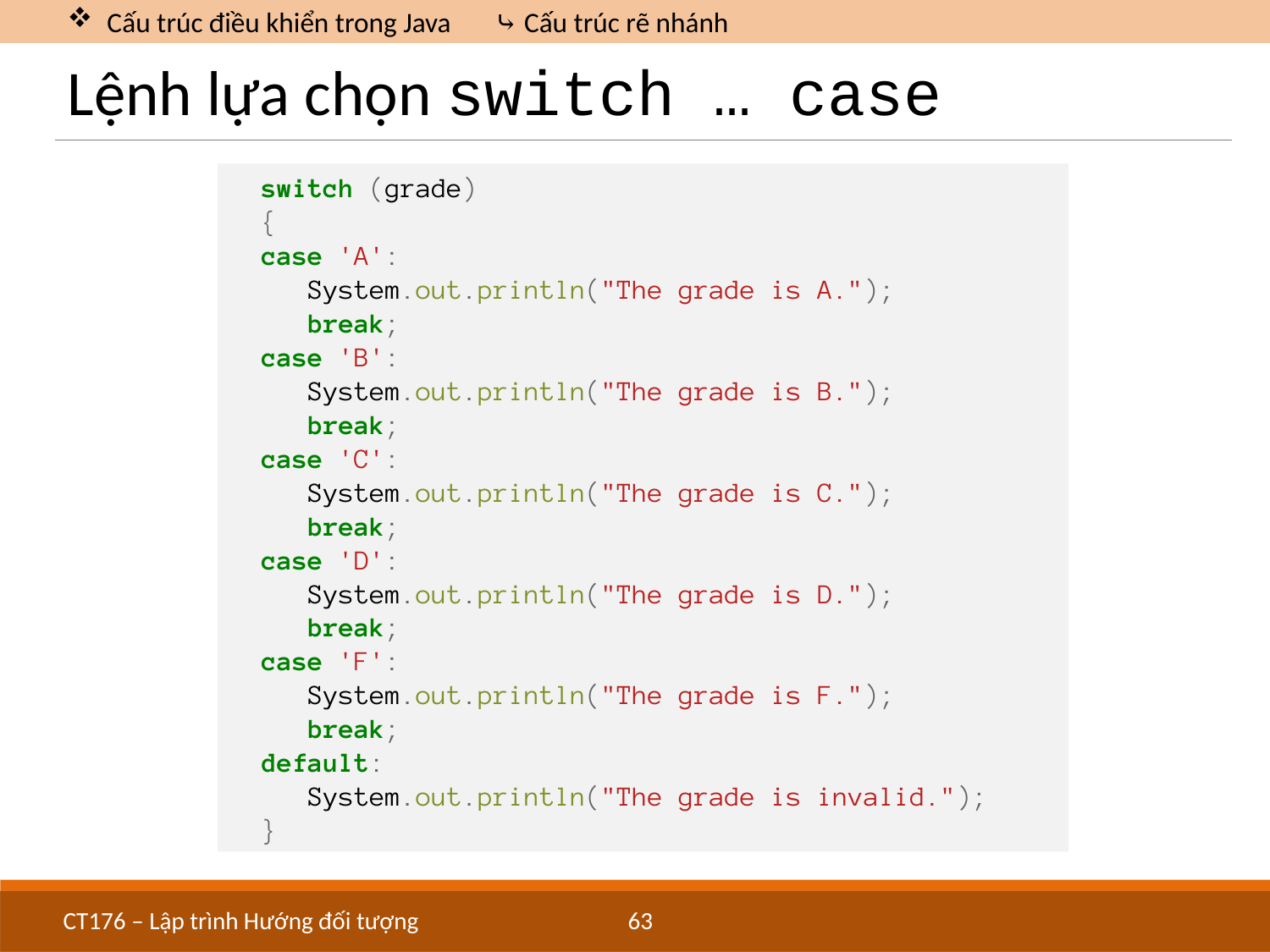

Cấu trúc điều khiển trong Java	 ⤷ Cấu trúc rẽ nhánh
# Lệnh lựa chọn switch … case
switch (grade)
{
case 'A':
   System.out.println("The grade is A.");
   break;
case 'B':
   System.out.println("The grade is B.");
   break;
case 'C':
   System.out.println("The grade is C.");
   break;
case 'D':
   System.out.println("The grade is D.");
   break;
case 'F':
   System.out.println("The grade is F.");
   break;
default:
   System.out.println("The grade is invalid.");
}